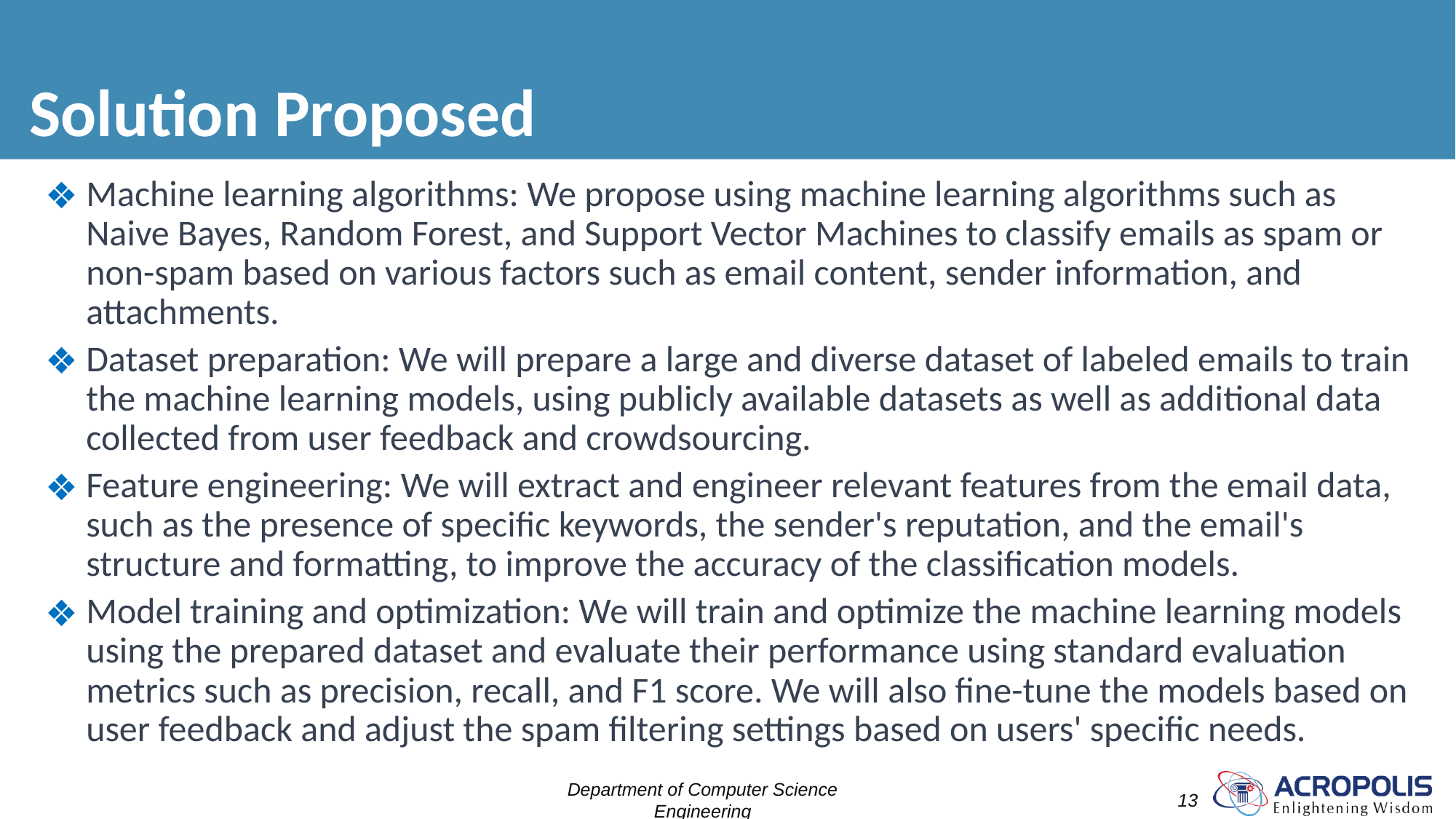

# Solution Proposed
Machine learning algorithms: We propose using machine learning algorithms such as Naive Bayes, Random Forest, and Support Vector Machines to classify emails as spam or non-spam based on various factors such as email content, sender information, and attachments.
Dataset preparation: We will prepare a large and diverse dataset of labeled emails to train the machine learning models, using publicly available datasets as well as additional data collected from user feedback and crowdsourcing.
Feature engineering: We will extract and engineer relevant features from the email data, such as the presence of specific keywords, the sender's reputation, and the email's structure and formatting, to improve the accuracy of the classification models.
Model training and optimization: We will train and optimize the machine learning models using the prepared dataset and evaluate their performance using standard evaluation metrics such as precision, recall, and F1 score. We will also fine-tune the models based on user feedback and adjust the spam filtering settings based on users' specific needs.

Department of Computer Science Engineering
13